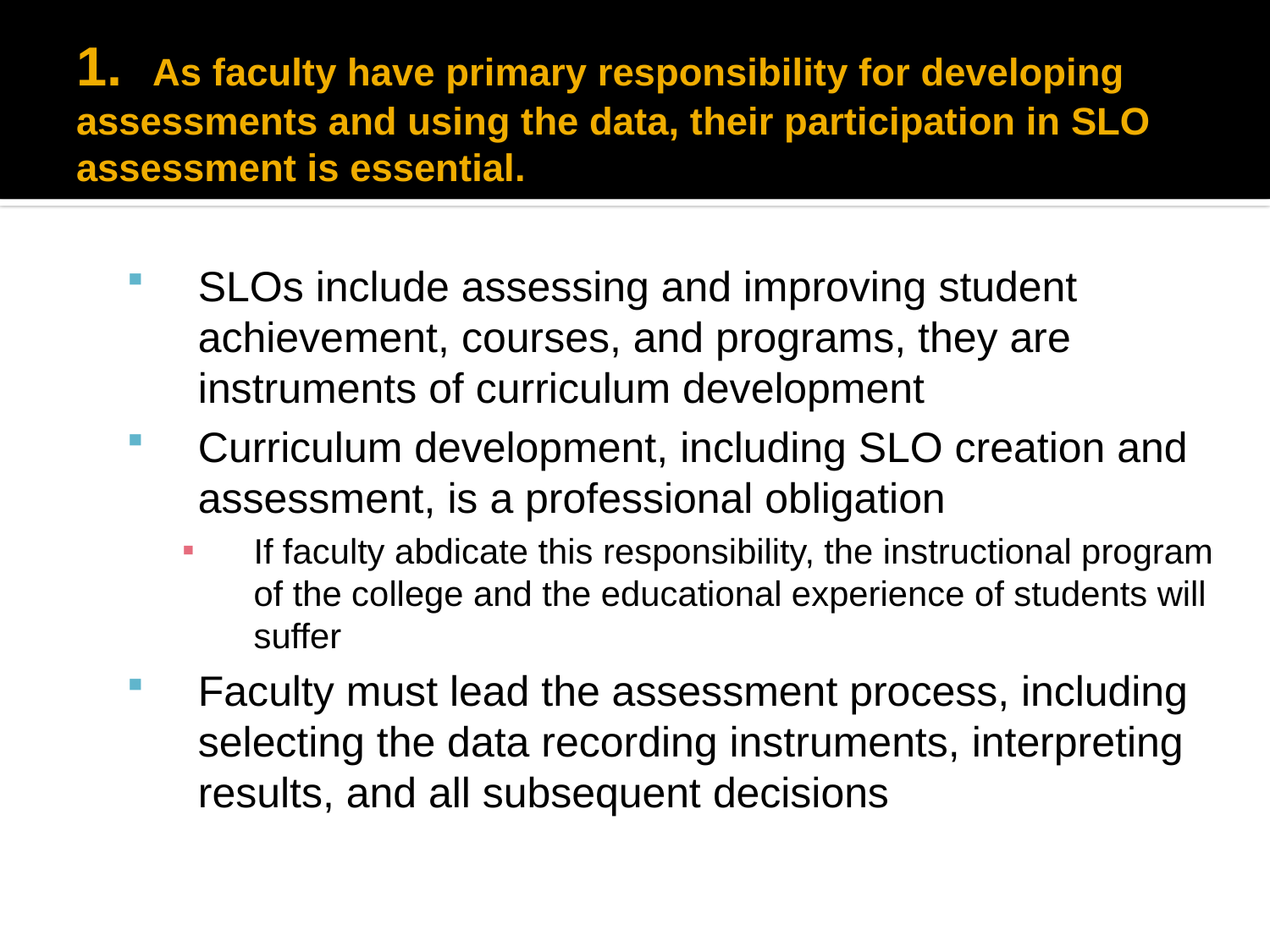

# 1.  As faculty have primary responsibility for developing assessments and using the data, their participation in SLO assessment is essential.
SLOs include assessing and improving student achievement, courses, and programs, they are instruments of curriculum development
Curriculum development, including SLO creation and assessment, is a professional obligation
If faculty abdicate this responsibility, the instructional program of the college and the educational experience of students will suffer
Faculty must lead the assessment process, including selecting the data recording instruments, interpreting results, and all subsequent decisions